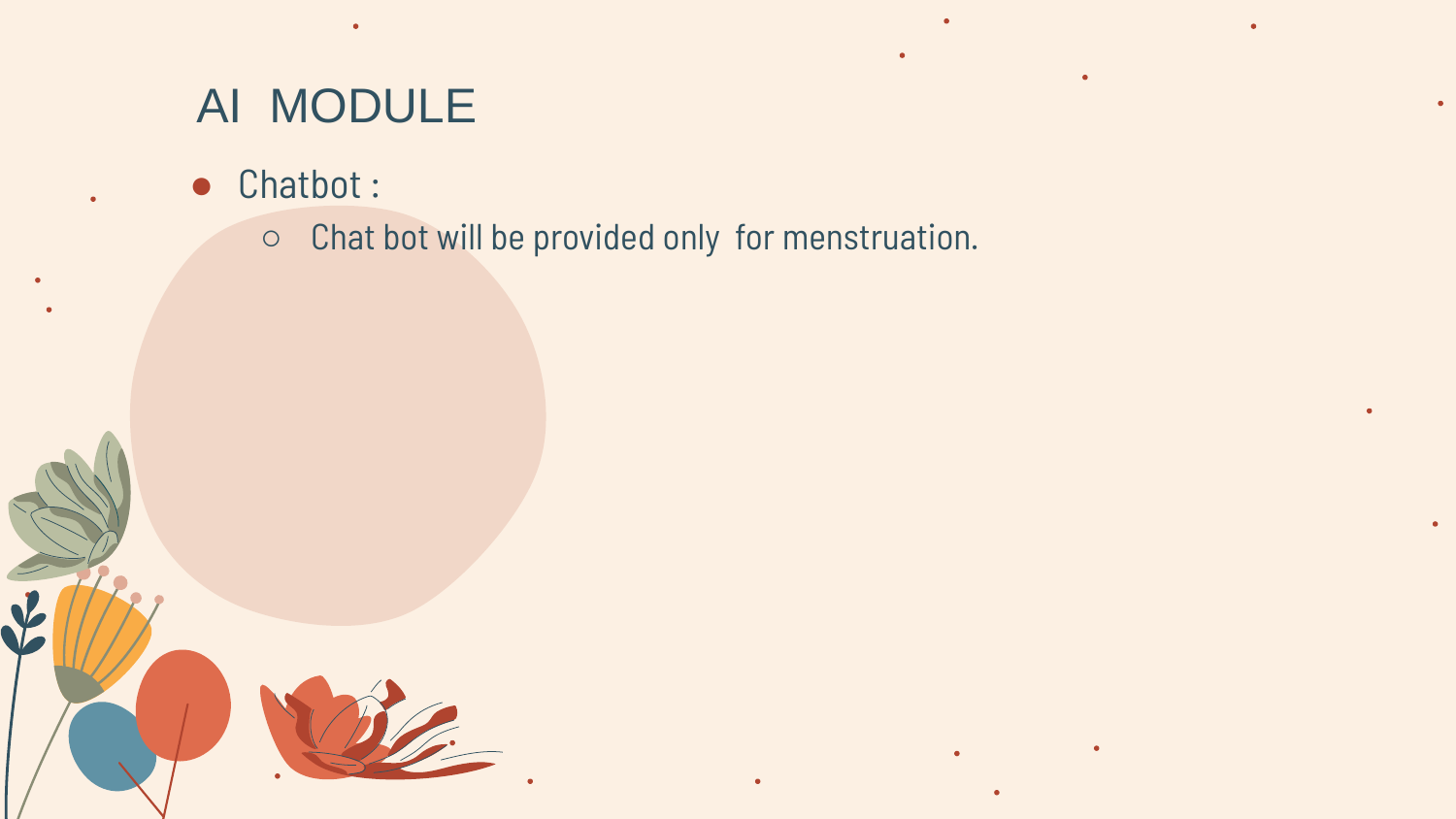

# AI  MODULE
Chatbot :
Chat bot will be provided only  for menstruation.